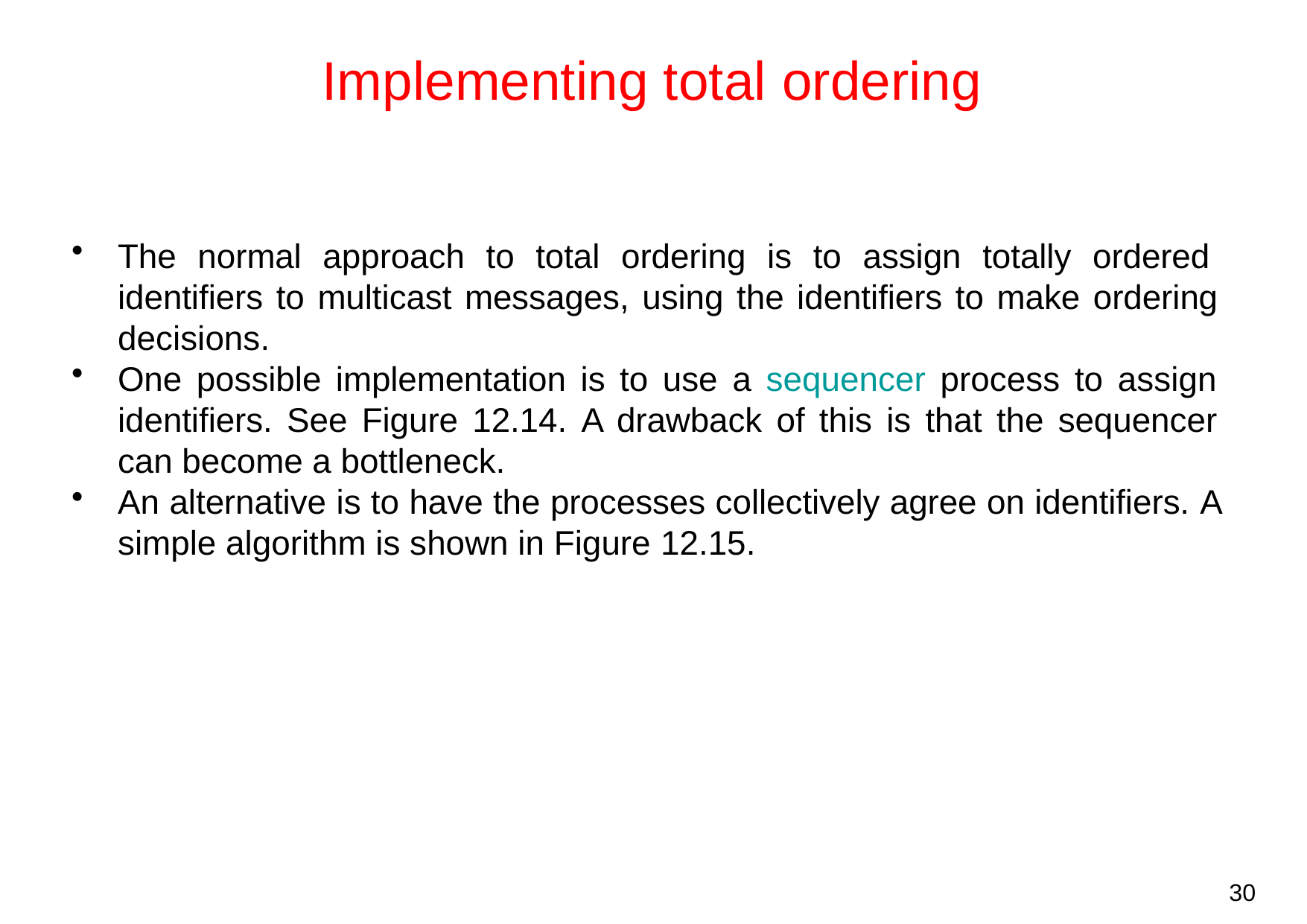

# Implementing total ordering
The normal approach to total ordering is to assign totally ordered  identifiers to multicast messages, using the identifiers to make ordering  decisions.
One possible implementation is to use a sequencer process to assign  identifiers. See Figure 12.14. A drawback of this is that the sequencer  can become a bottleneck.
An alternative is to have the processes collectively agree on identifiers. A  simple algorithm is shown in Figure 12.15.
30